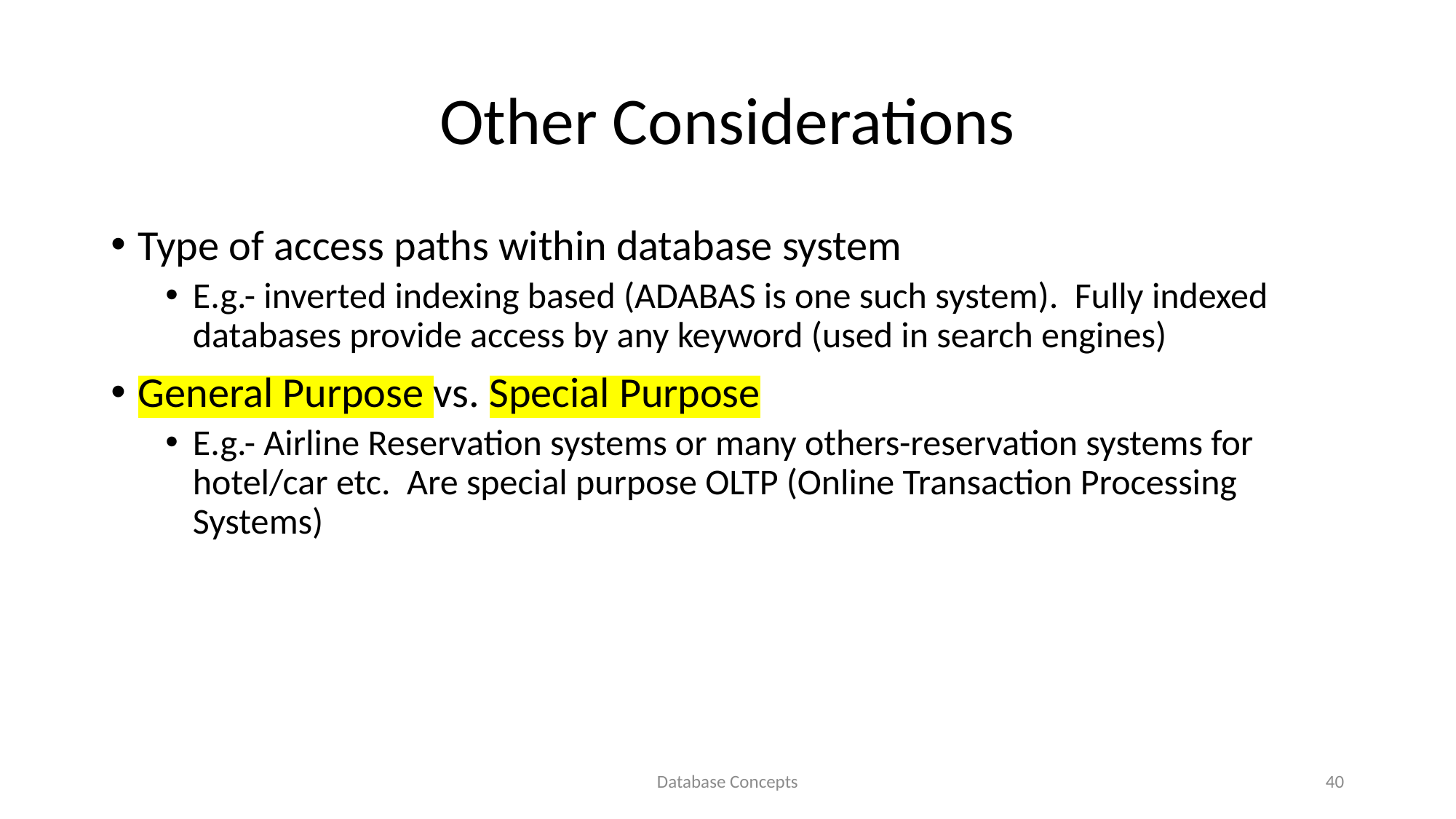

# Other Considerations
Type of access paths within database system
E.g.- inverted indexing based (ADABAS is one such system).  Fully indexed databases provide access by any keyword (used in search engines)
General Purpose vs. Special Purpose
E.g.- Airline Reservation systems or many others-reservation systems for hotel/car etc.  Are special purpose OLTP (Online Transaction Processing Systems)

Database Concepts
40